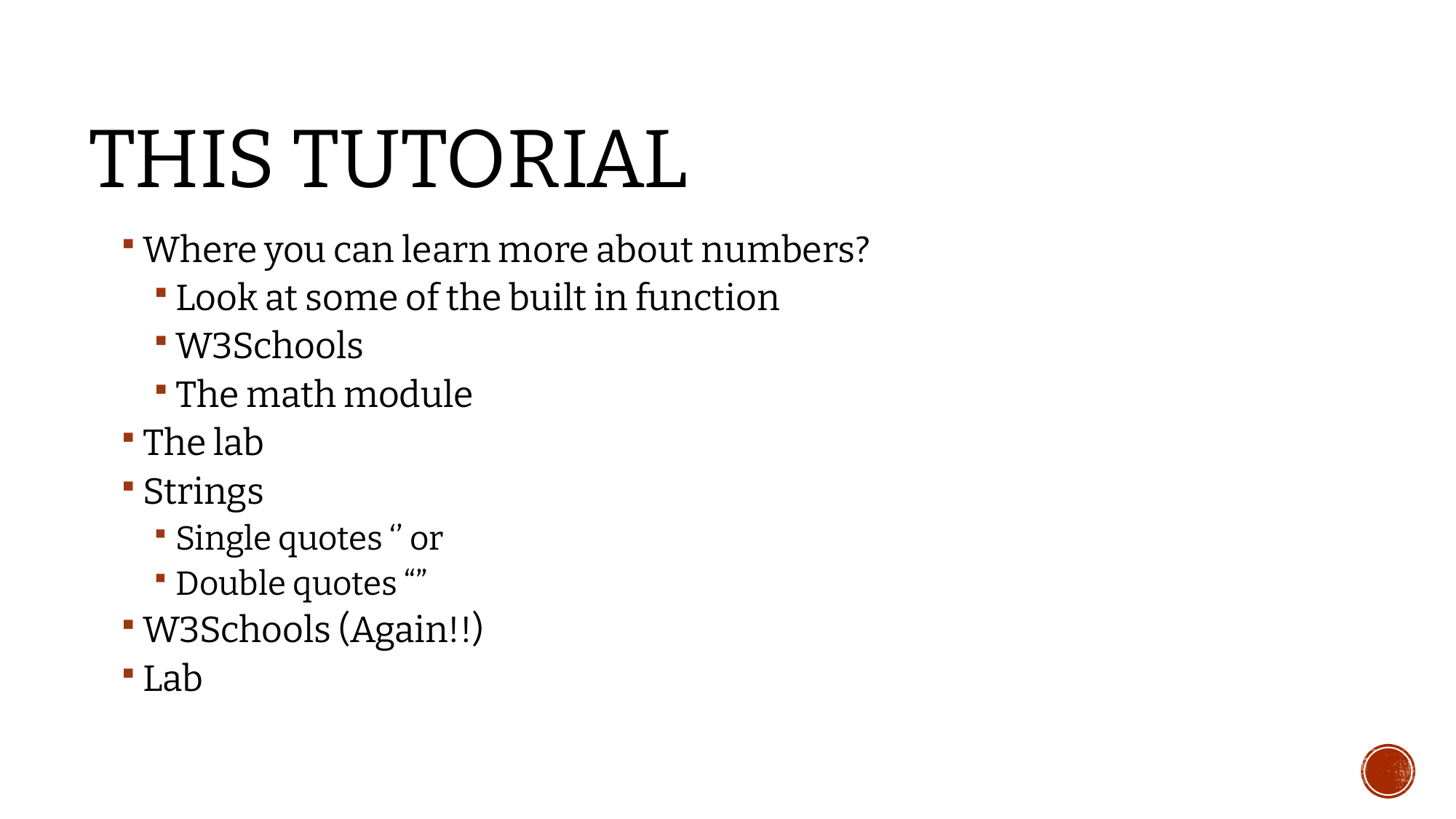

# This Tutorial
Where you can learn more about numbers?
Look at some of the built in function
W3Schools
The math module
The lab
Strings
Single quotes ‘’ or
Double quotes “”
W3Schools (Again!!)
Lab